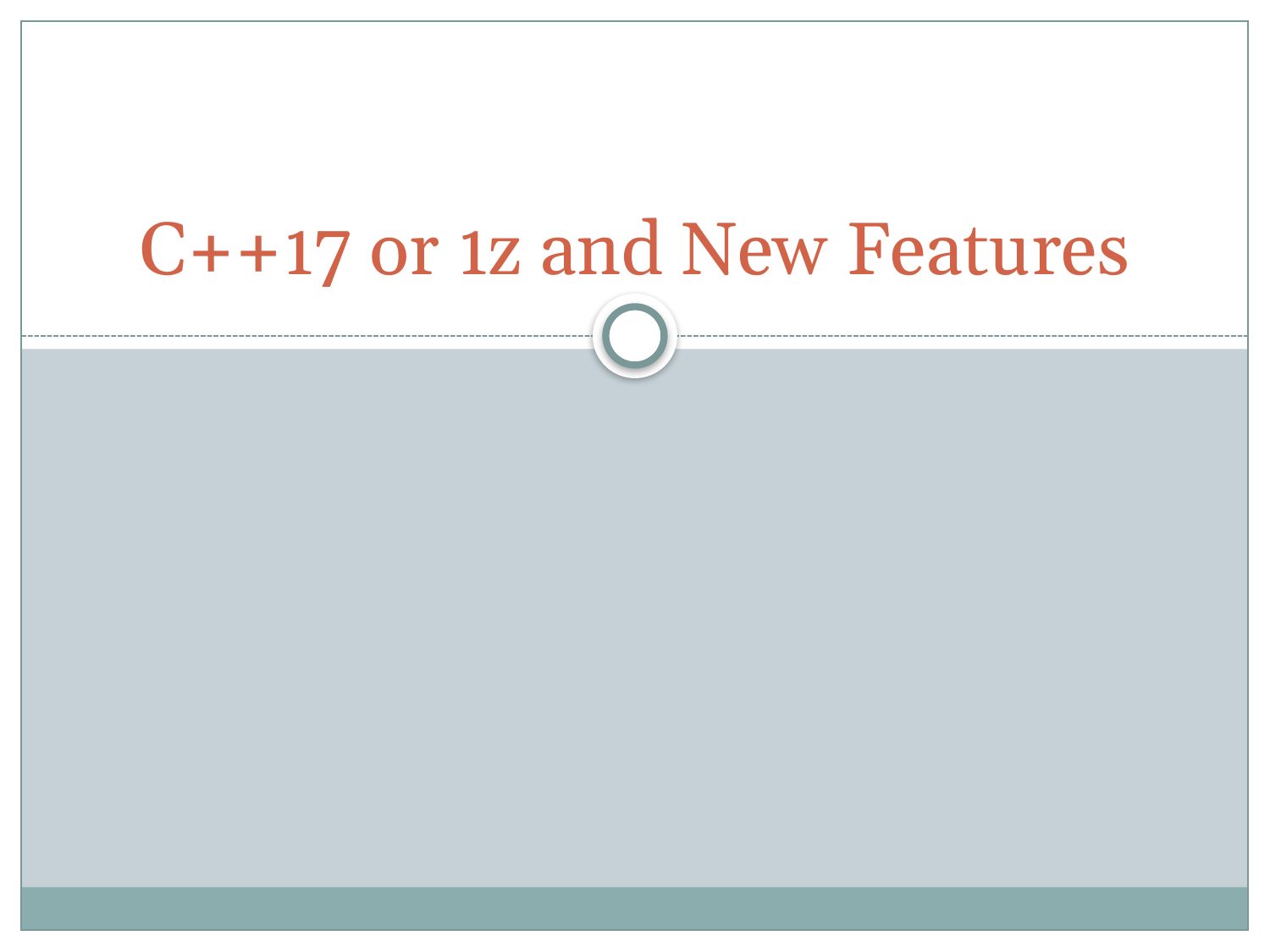

# C++17 or 1z and New Features